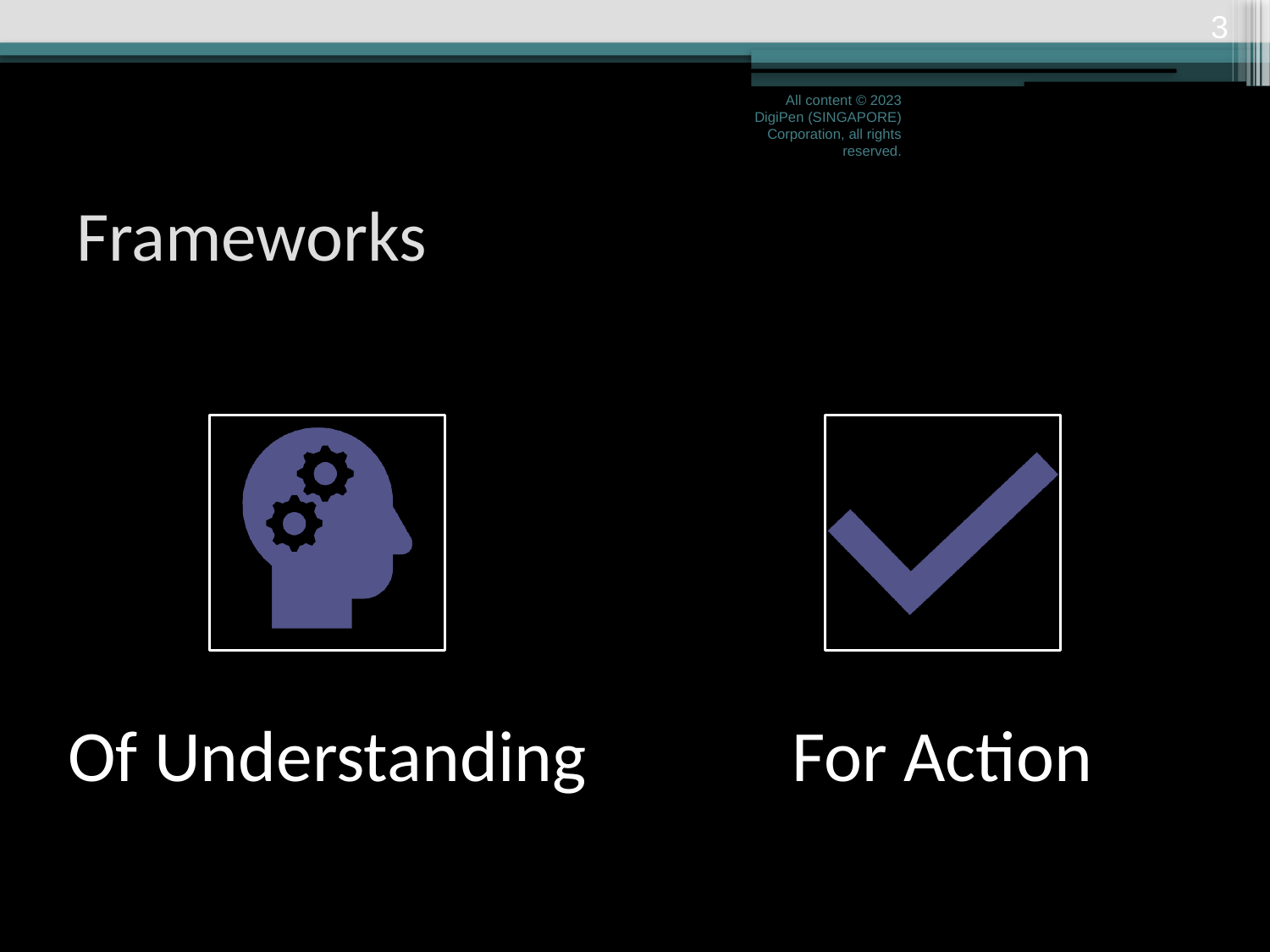

3
All content © 2023
 DigiPen (SINGAPORE) Corporation, all rights reserved.
# Frameworks
Of Understanding
For Action